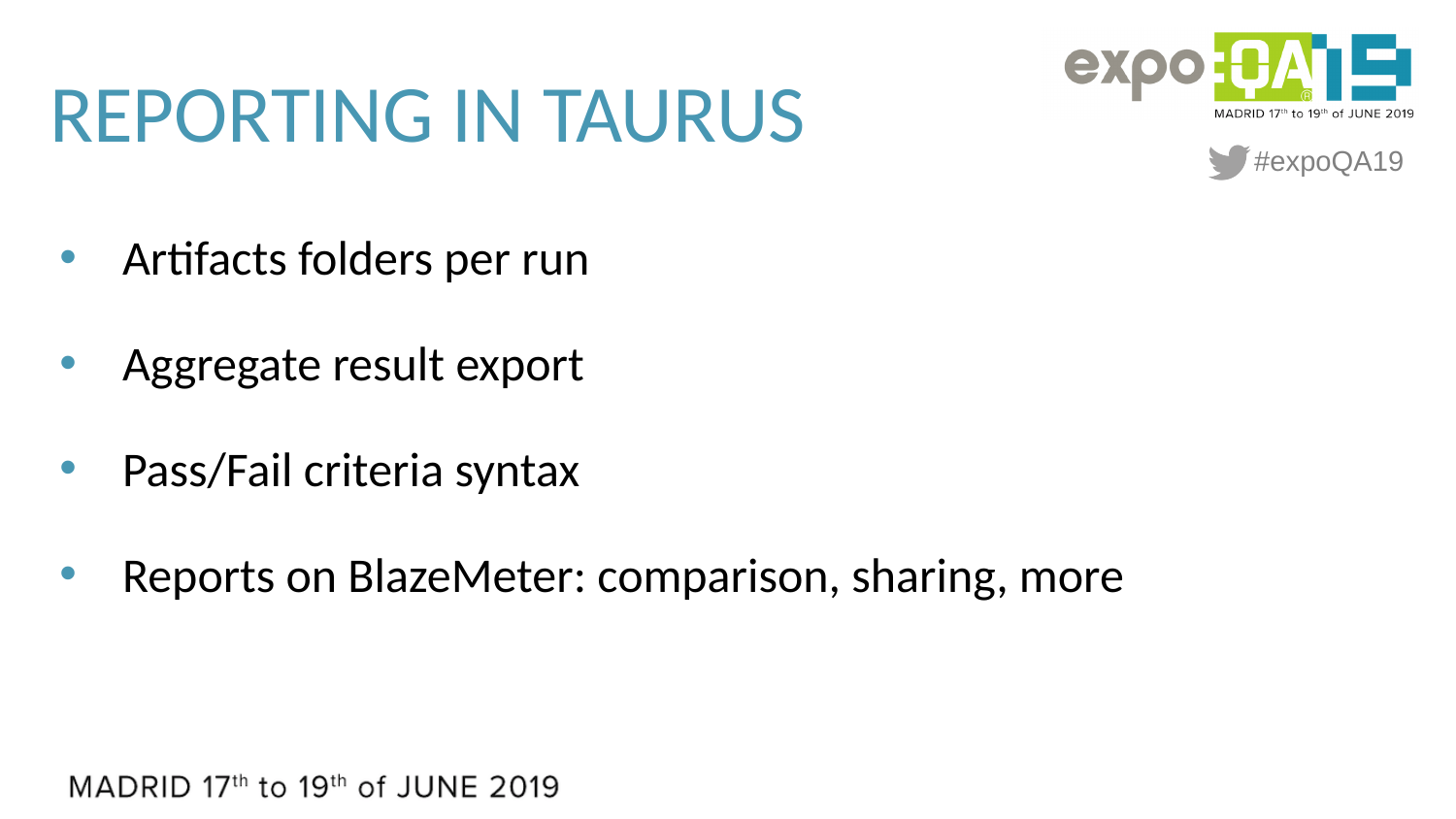

# Reporting in Taurus
Artifacts folders per run
Aggregate result export
Pass/Fail criteria syntax
Reports on BlazeMeter: comparison, sharing, more